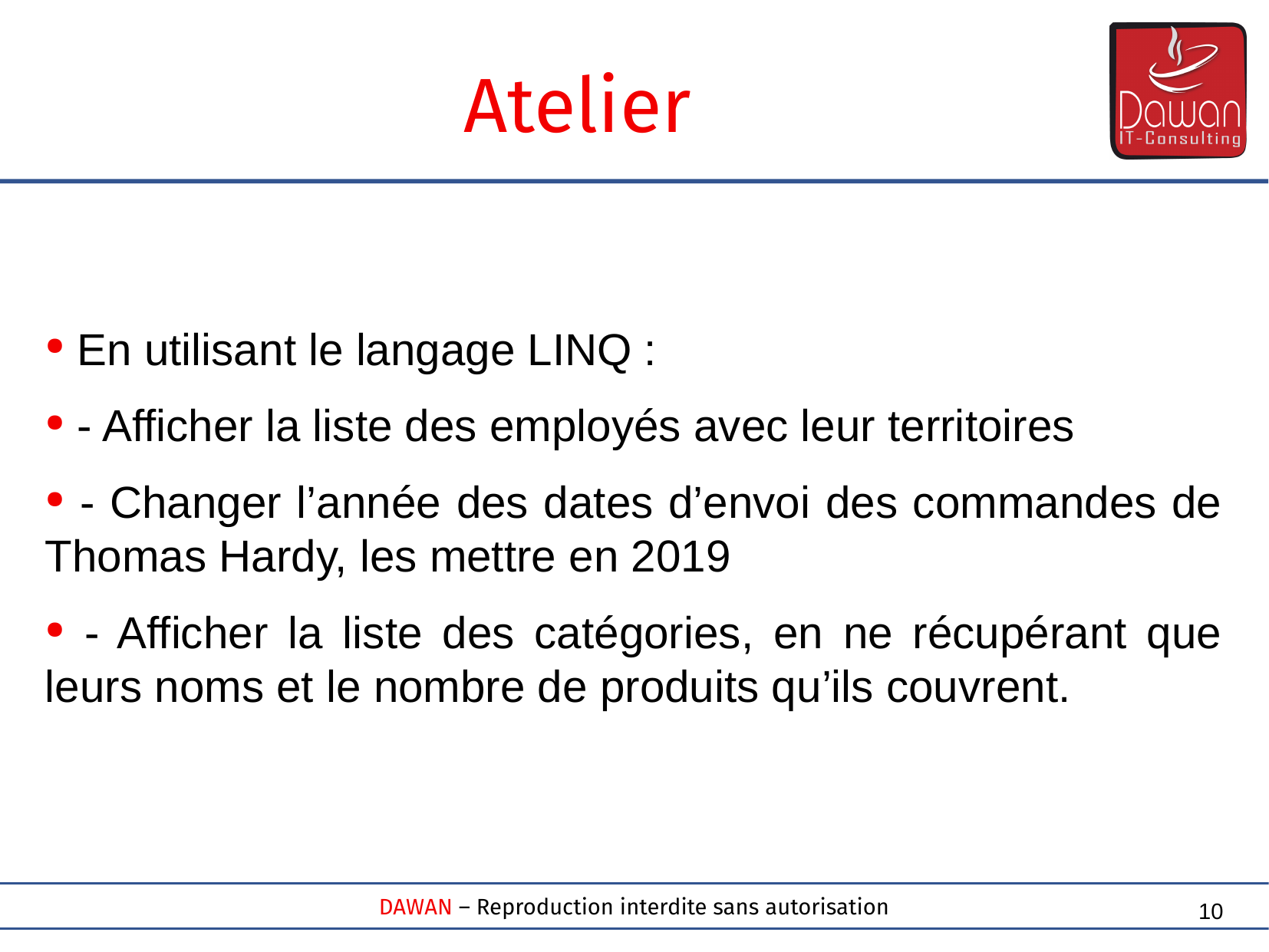

Atelier
 En utilisant le langage LINQ :
 - Afficher la liste des employés avec leur territoires
 - Changer l’année des dates d’envoi des commandes de Thomas Hardy, les mettre en 2019
 - Afficher la liste des catégories, en ne récupérant que leurs noms et le nombre de produits qu’ils couvrent.
10